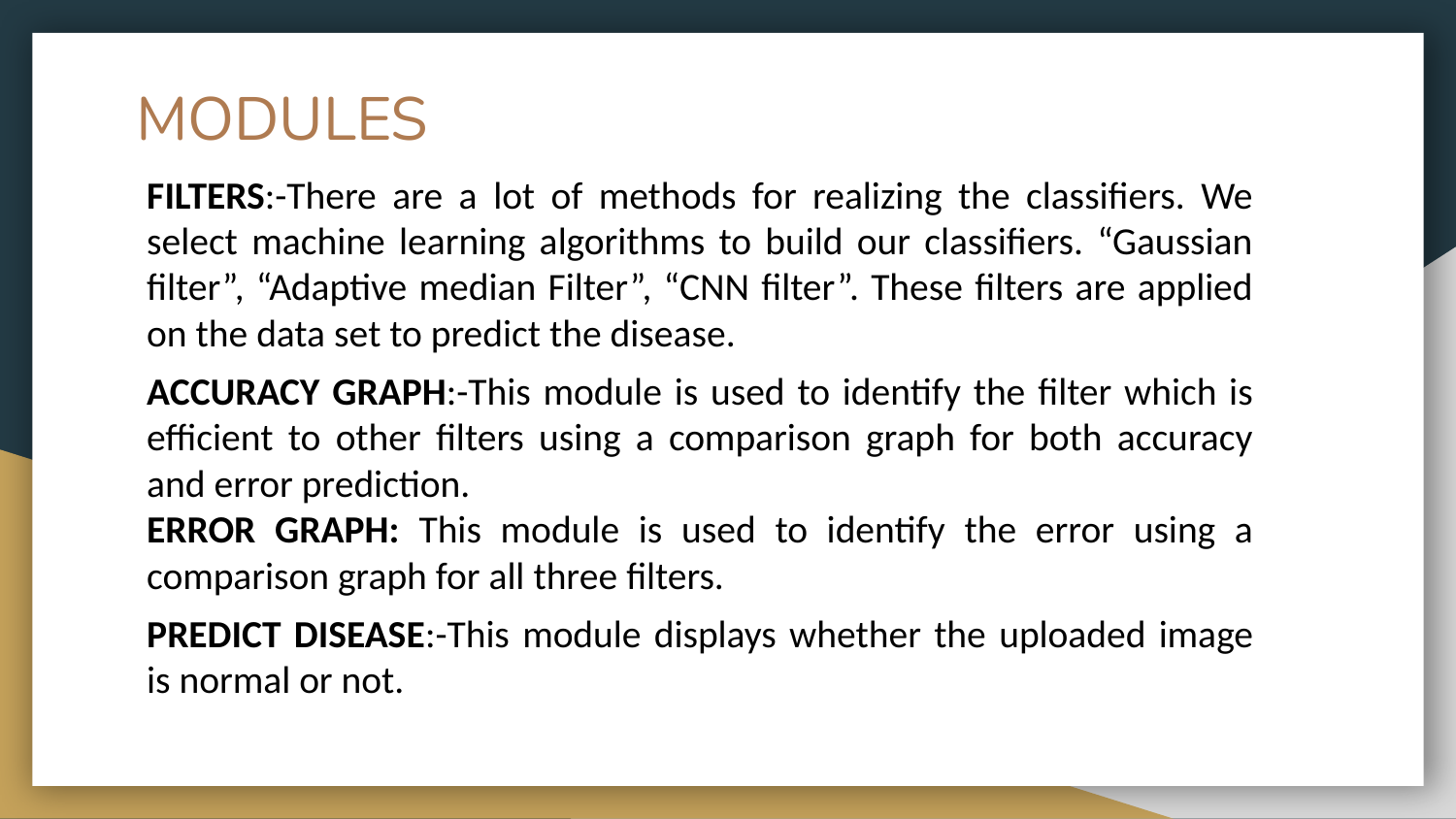

# MODULES
FILTERS:-There are a lot of methods for realizing the classifiers. We select machine learning algorithms to build our classifiers. “Gaussian filter”, “Adaptive median Filter”, “CNN filter”. These filters are applied on the data set to predict the disease.
ACCURACY GRAPH:-This module is used to identify the filter which is efficient to other filters using a comparison graph for both accuracy and error prediction.
ERROR GRAPH: This module is used to identify the error using a comparison graph for all three filters.
PREDICT DISEASE:-This module displays whether the uploaded image is normal or not.